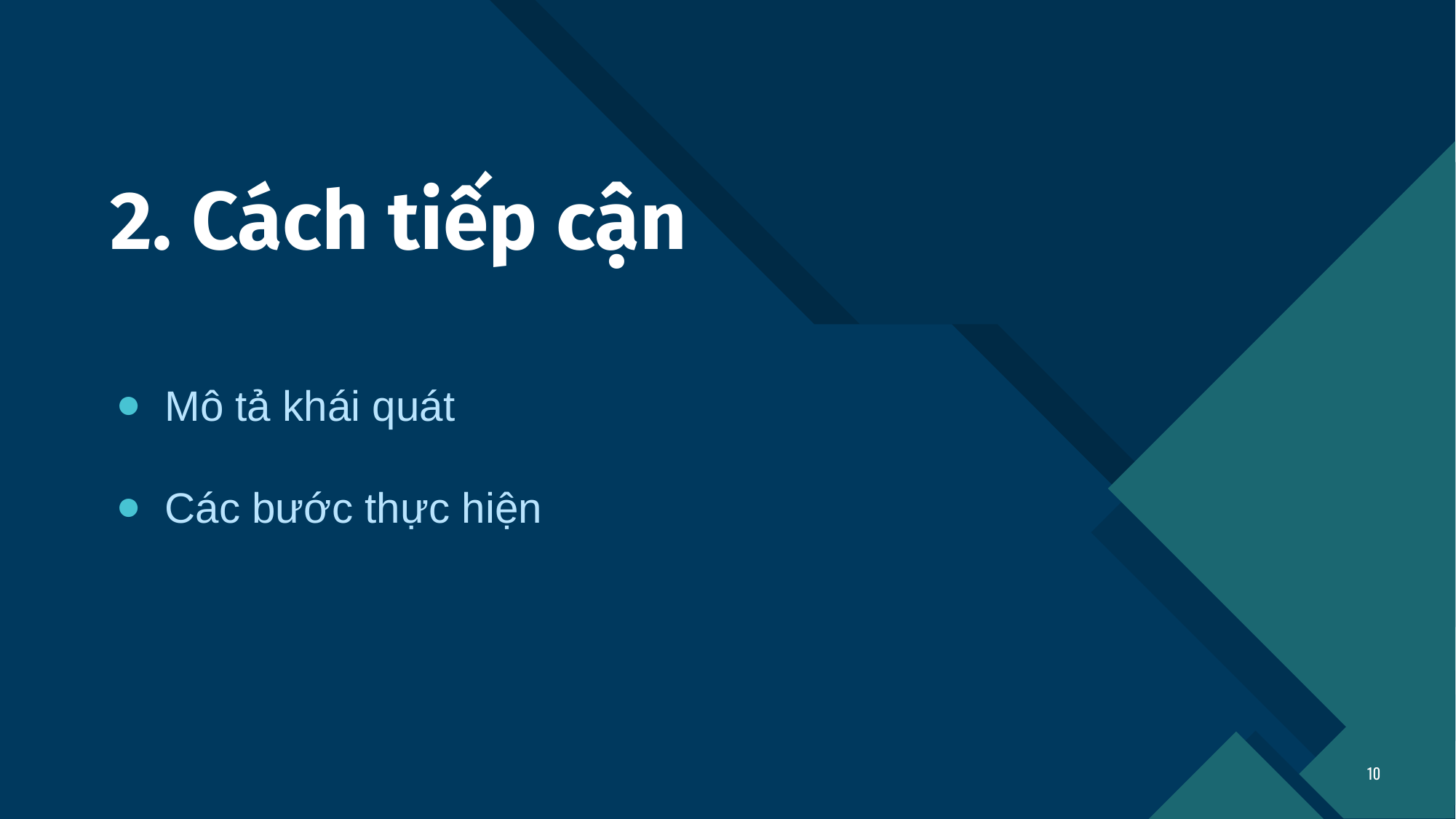

# 2. Cách tiếp cận
Mô tả khái quát
Các bước thực hiện
10